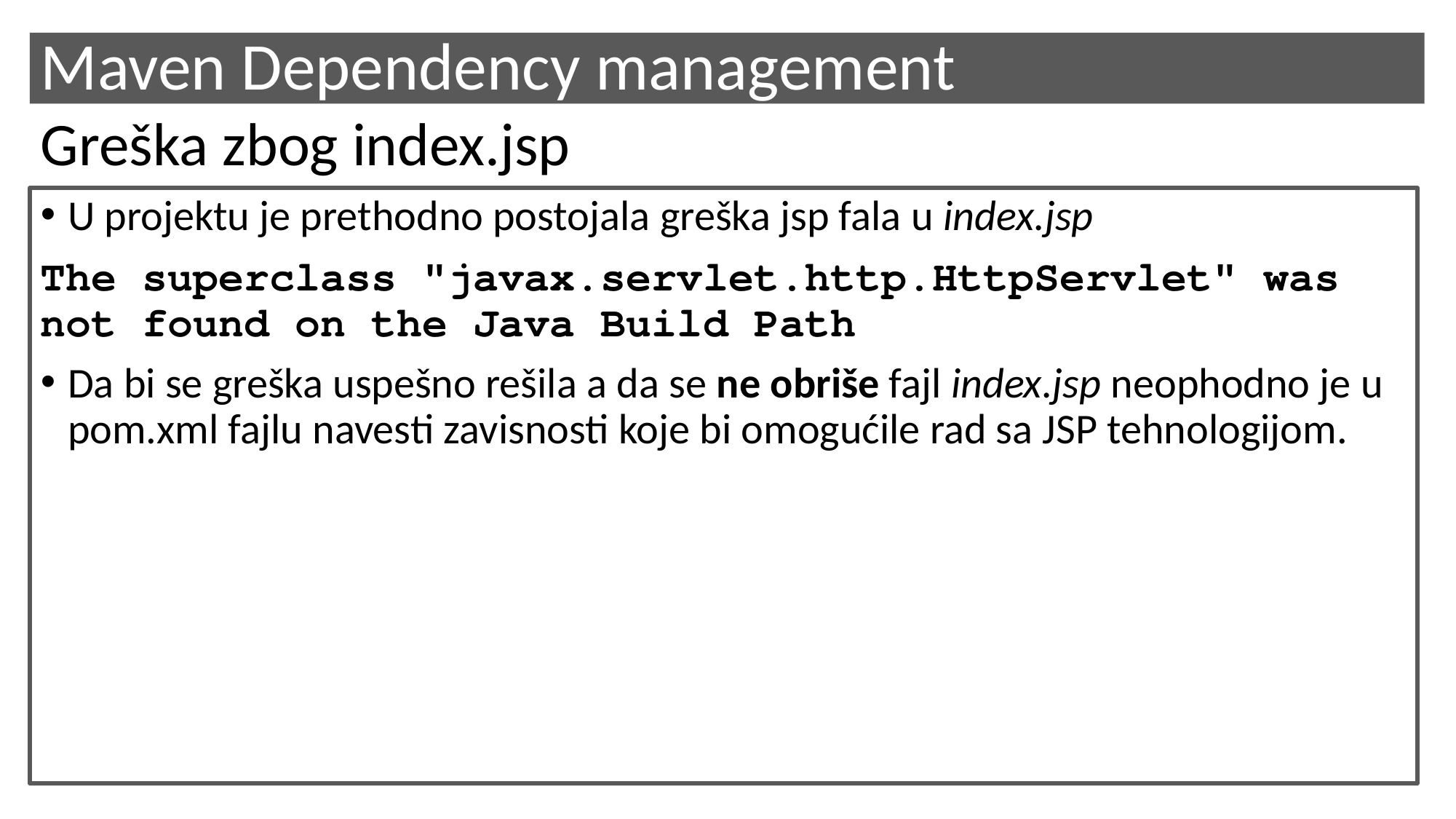

# Maven Dependency management
Greška zbog index.jsp
U projektu je prethodno postojala greška jsp fala u index.jsp
The superclass "javax.servlet.http.HttpServlet" was not found on the Java Build Path
Da bi se greška uspešno rešila a da se ne obriše fajl index.jsp neophodno je u pom.xml fajlu navesti zavisnosti koje bi omogućile rad sa JSP tehnologijom.